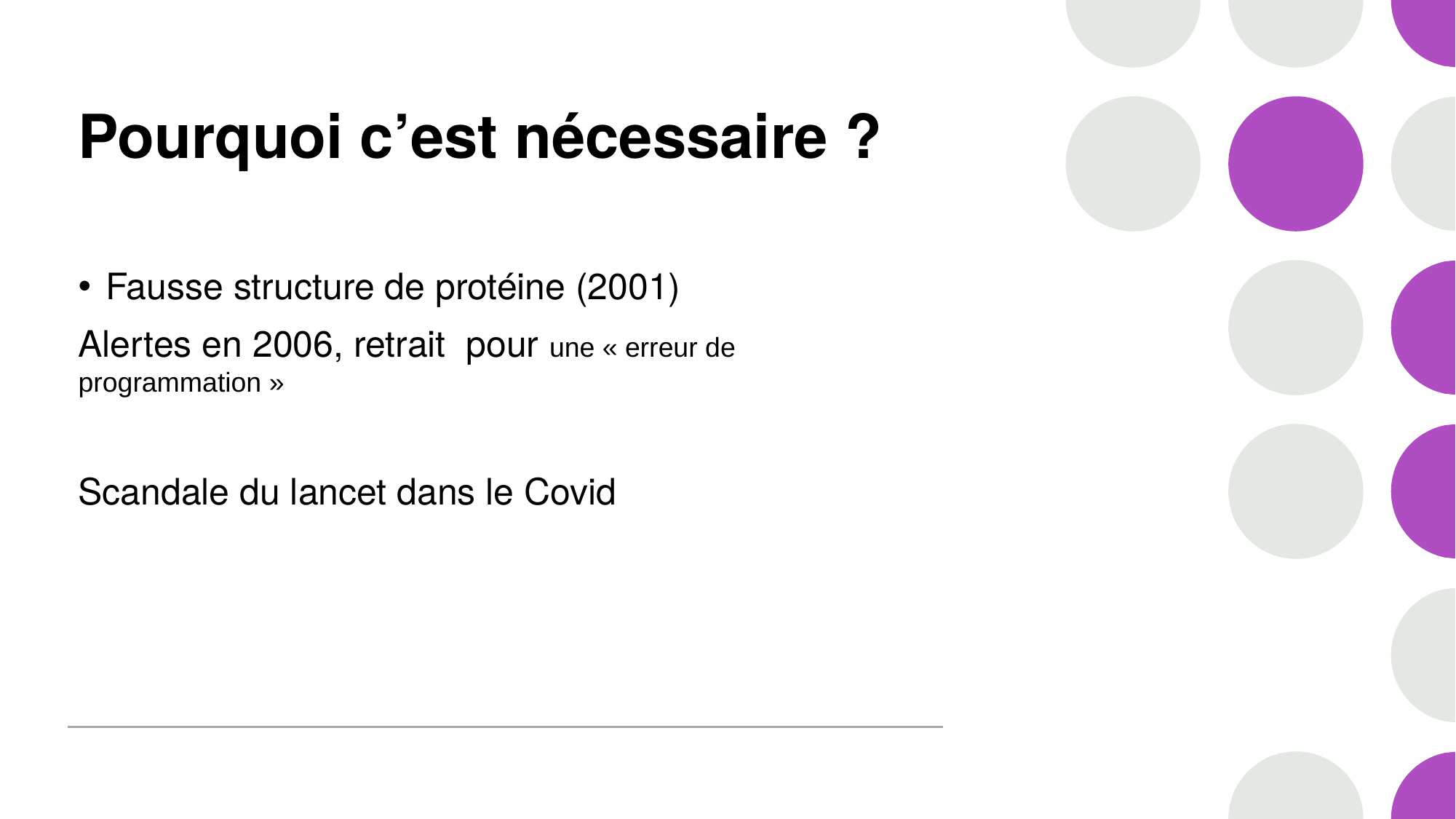

# Pourquoi c’est nécessaire ?
Fausse structure de protéine (2001)
Alertes en 2006, retrait  pour une « erreur de programmation »

Scandale du lancet dans le Covid